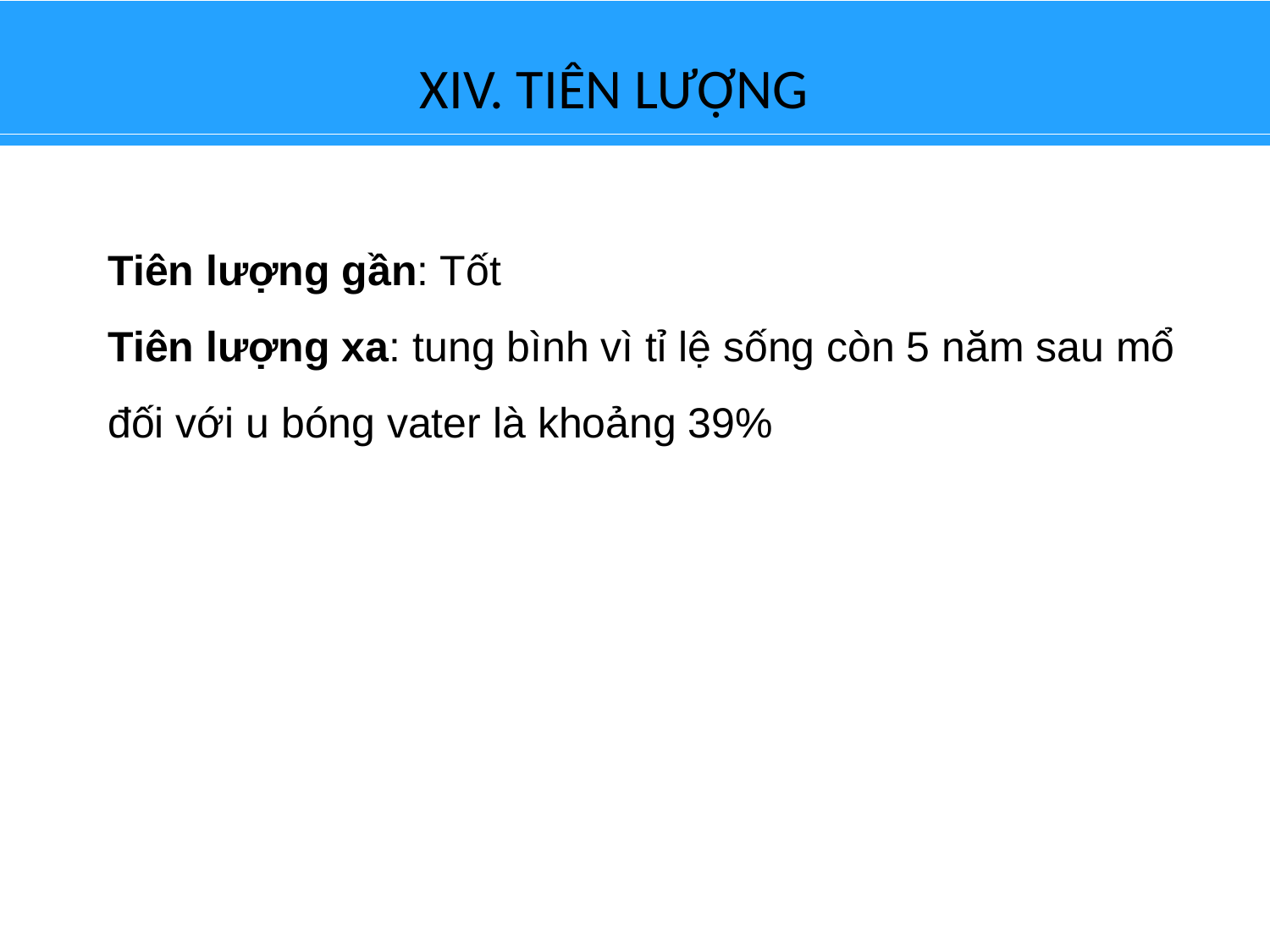

# XIV. TIÊN LƯỢNG
Tiên lượng gần: Tốt
Tiên lượng xa: tung bình vì tỉ lệ sống còn 5 năm sau mổ đối với u bóng vater là khoảng 39%